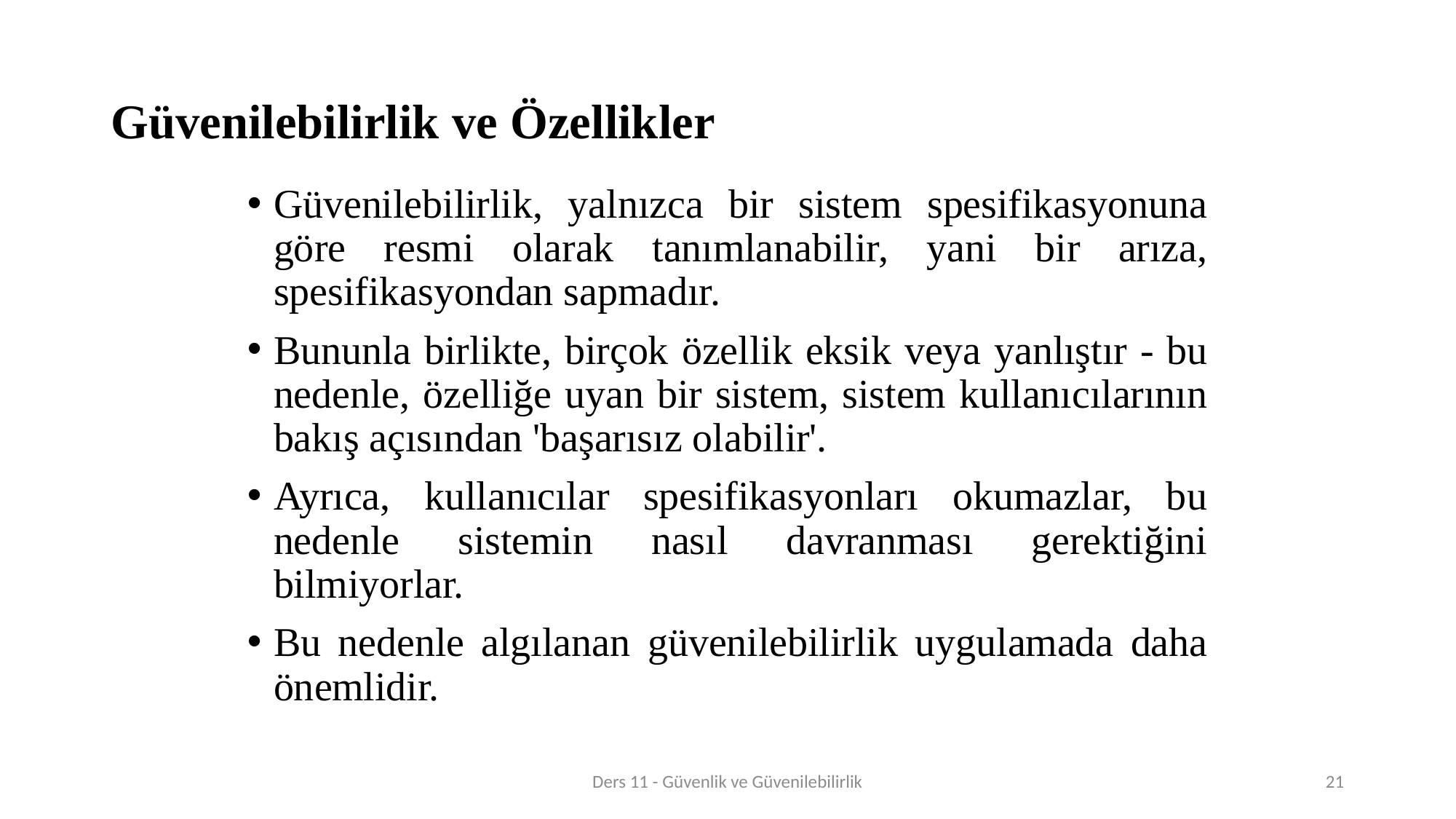

# Güvenilebilirlik ve Özellikler
Güvenilebilirlik, yalnızca bir sistem spesifikasyonuna göre resmi olarak tanımlanabilir, yani bir arıza, spesifikasyondan sapmadır.
Bununla birlikte, birçok özellik eksik veya yanlıştır - bu nedenle, özelliğe uyan bir sistem, sistem kullanıcılarının bakış açısından 'başarısız olabilir'.
Ayrıca, kullanıcılar spesifikasyonları okumazlar, bu nedenle sistemin nasıl davranması gerektiğini bilmiyorlar.
Bu nedenle algılanan güvenilebilirlik uygulamada daha önemlidir.
Ders 11 - Güvenlik ve Güvenilebilirlik
21